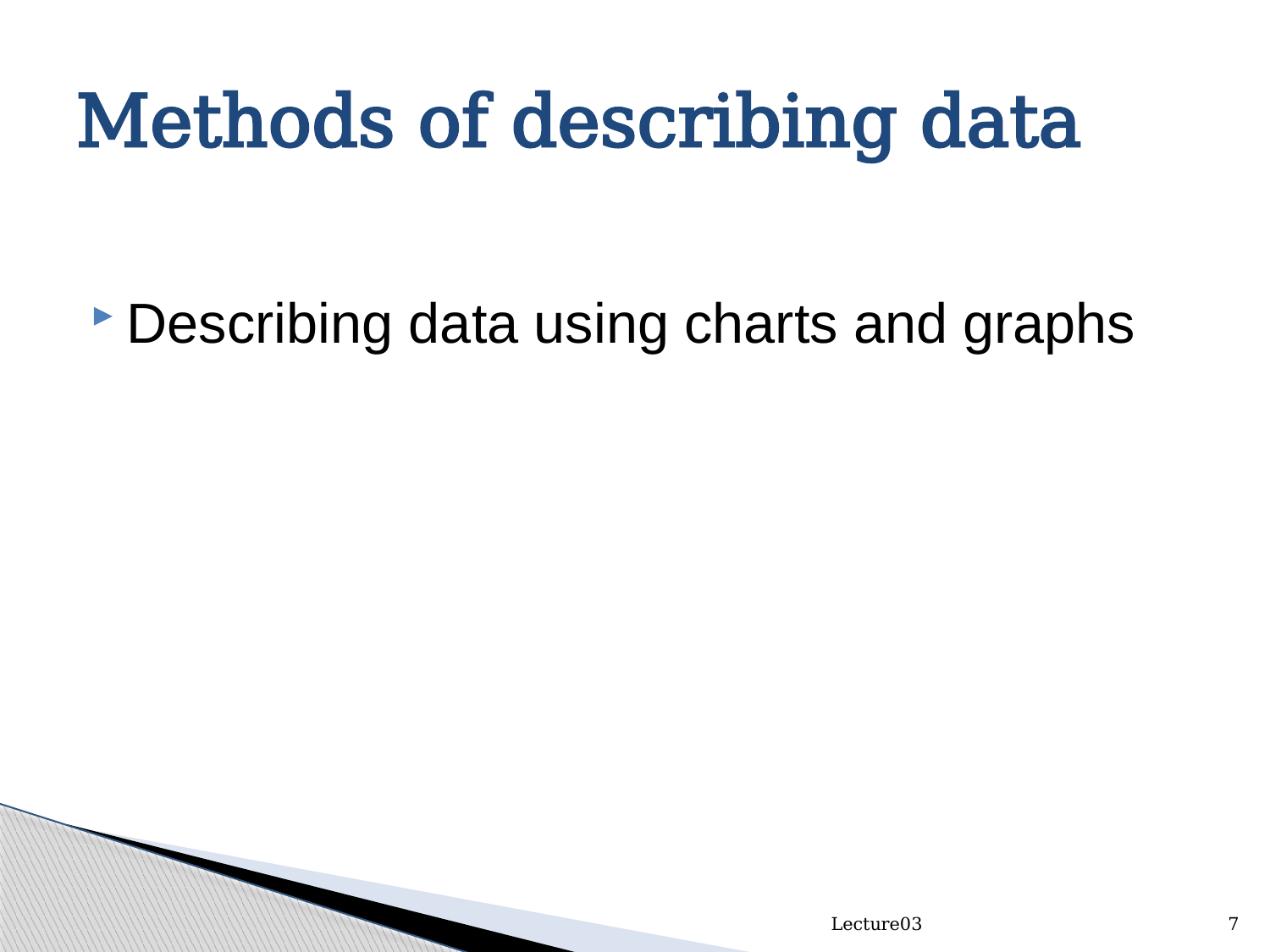

# Methods of describing data

Describing data using charts and graphs
Lecture03
7